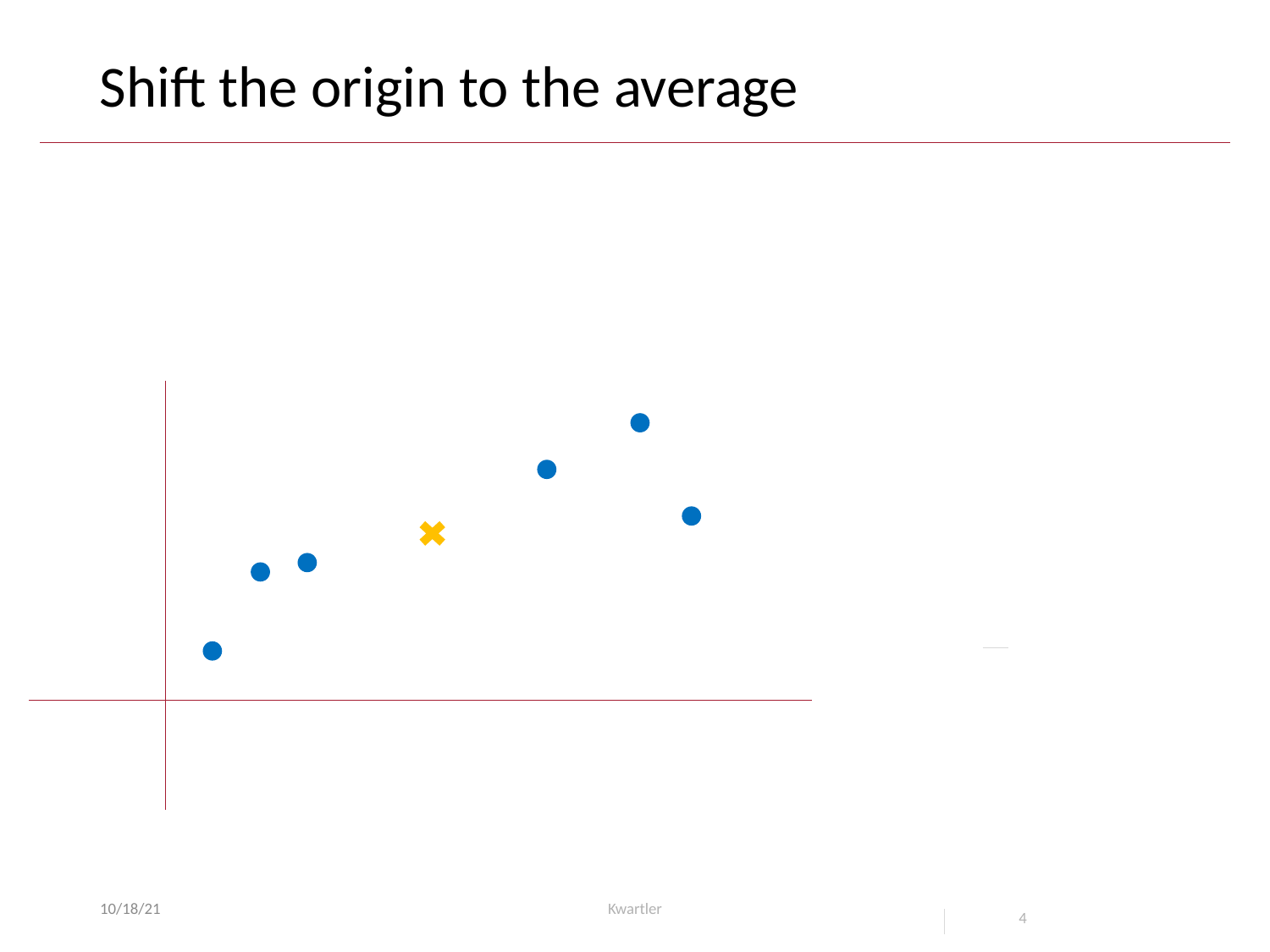

# Shift the origin to the average

10/18/21
Kwartler
4